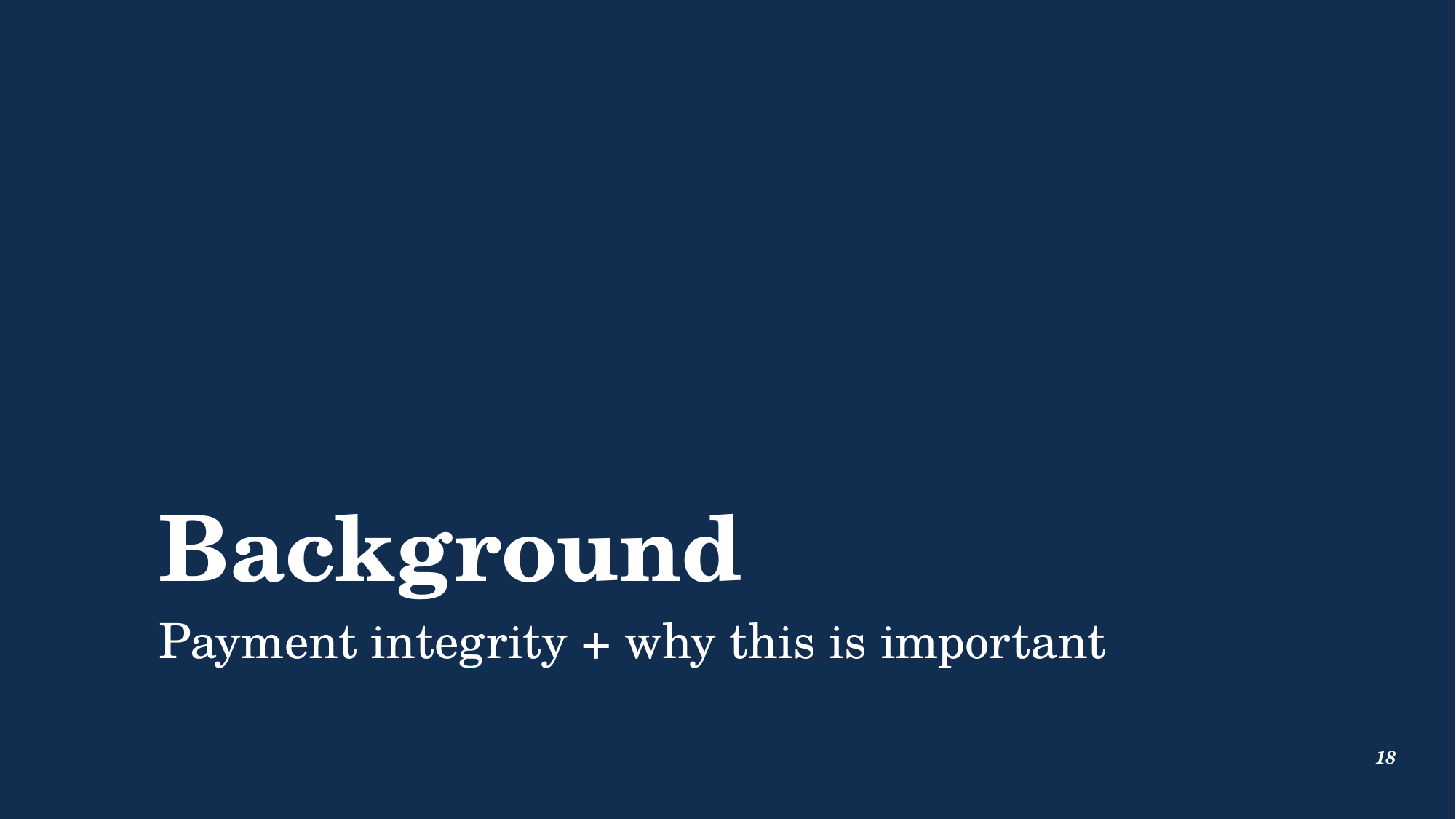

Background
Payment integrity + why this is important
18